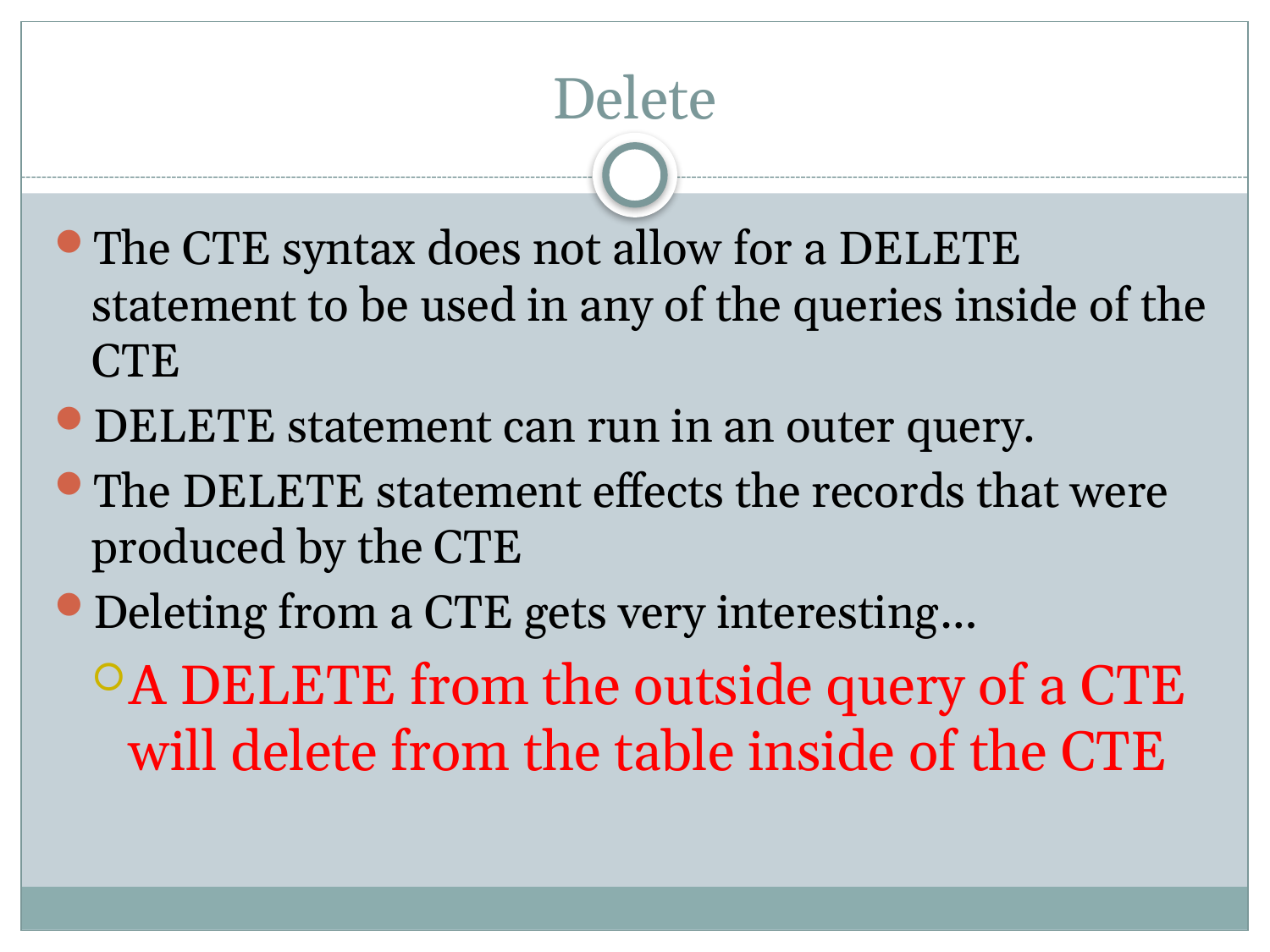

# Delete
The CTE syntax does not allow for a DELETE statement to be used in any of the queries inside of the CTE
DELETE statement can run in an outer query.
The DELETE statement effects the records that were produced by the CTE
Deleting from a CTE gets very interesting…
A DELETE from the outside query of a CTE will delete from the table inside of the CTE